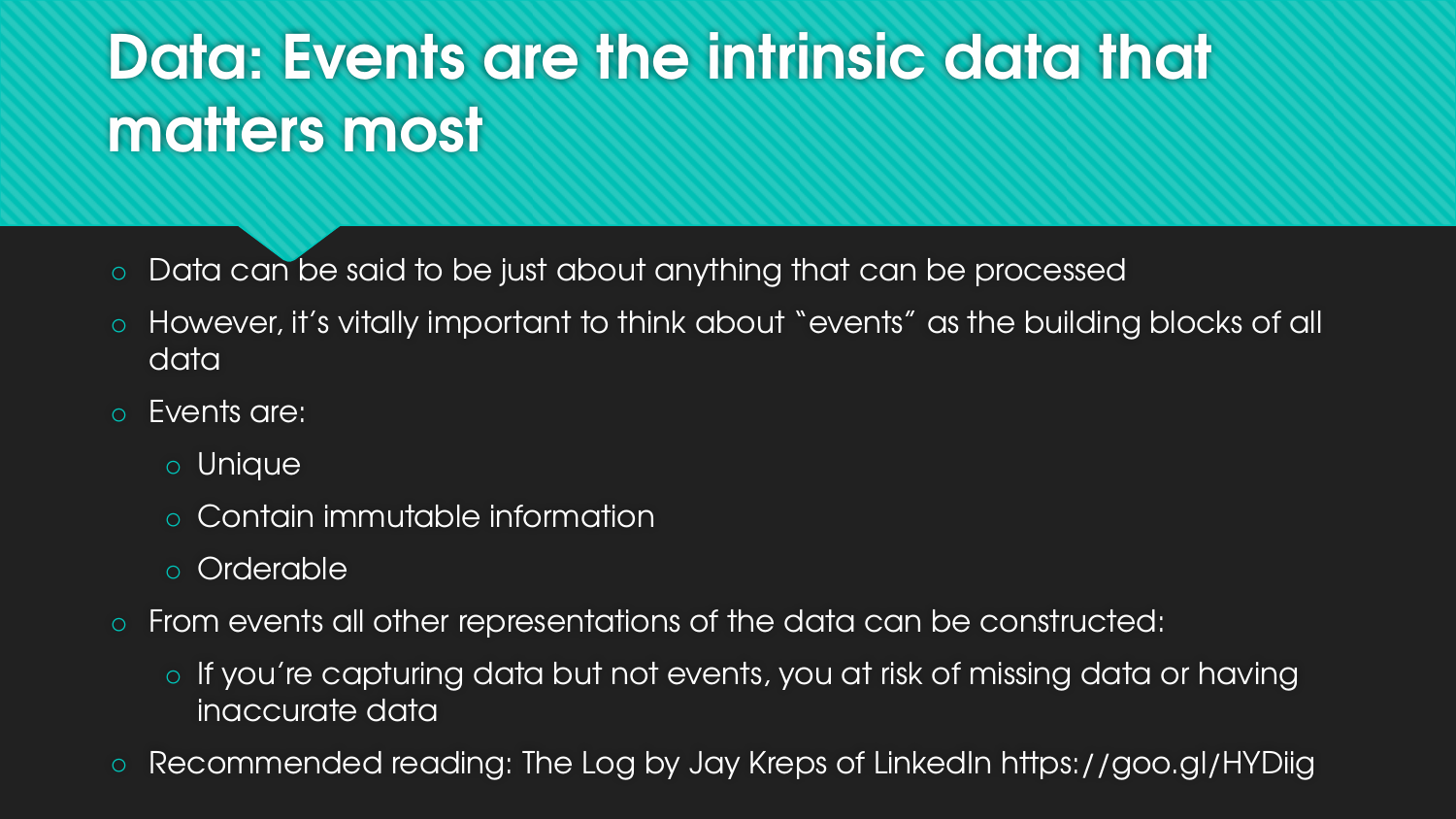

# Data: Events are the intrinsic data that matters most
Data can be said to be just about anything that can be processed
However, it’s vitally important to think about “events” as the building blocks of all data
Events are:
Unique
Contain immutable information
Orderable
From events all other representations of the data can be constructed:
If you’re capturing data but not events, you at risk of missing data or having inaccurate data
Recommended reading: The Log by Jay Kreps of LinkedIn https://goo.gl/HYDiig